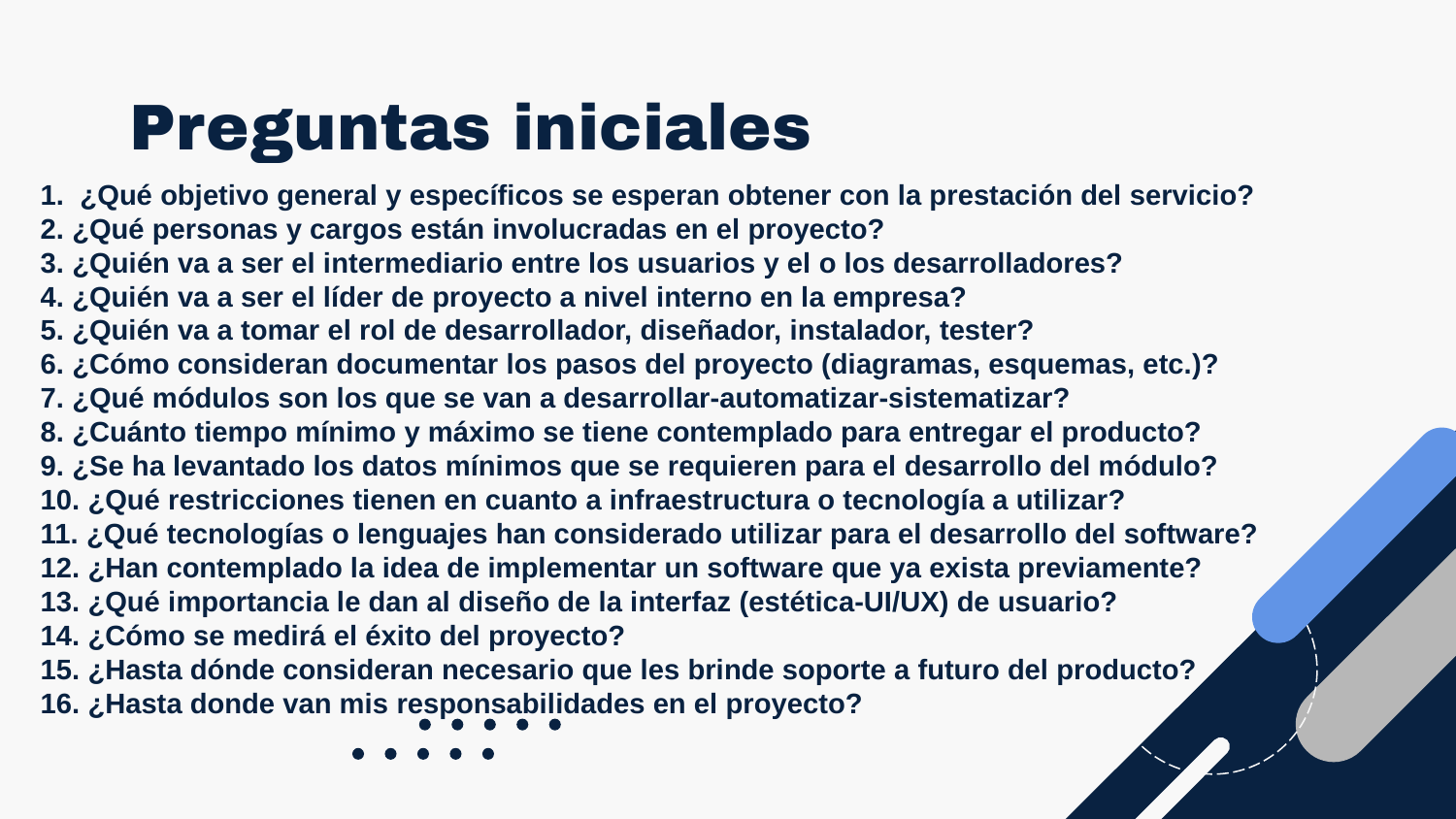

# Preguntas iniciales
1.  ¿Qué objetivo general y específicos se esperan obtener con la prestación del servicio?
2. ¿Qué personas y cargos están involucradas en el proyecto?
3. ¿Quién va a ser el intermediario entre los usuarios y el o los desarrolladores?
4. ¿Quién va a ser el líder de proyecto a nivel interno en la empresa?
5. ¿Quién va a tomar el rol de desarrollador, diseñador, instalador, tester?
6. ¿Cómo consideran documentar los pasos del proyecto (diagramas, esquemas, etc.)?
7. ¿Qué módulos son los que se van a desarrollar-automatizar-sistematizar?
8. ¿Cuánto tiempo mínimo y máximo se tiene contemplado para entregar el producto?
9. ¿Se ha levantado los datos mínimos que se requieren para el desarrollo del módulo?
10. ¿Qué restricciones tienen en cuanto a infraestructura o tecnología a utilizar?
11. ¿Qué tecnologías o lenguajes han considerado utilizar para el desarrollo del software?
12. ¿Han contemplado la idea de implementar un software que ya exista previamente?
13. ¿Qué importancia le dan al diseño de la interfaz (estética-UI/UX) de usuario?
14. ¿Cómo se medirá el éxito del proyecto?
15. ¿Hasta dónde consideran necesario que les brinde soporte a futuro del producto?
16. ¿Hasta donde van mis responsabilidades en el proyecto?